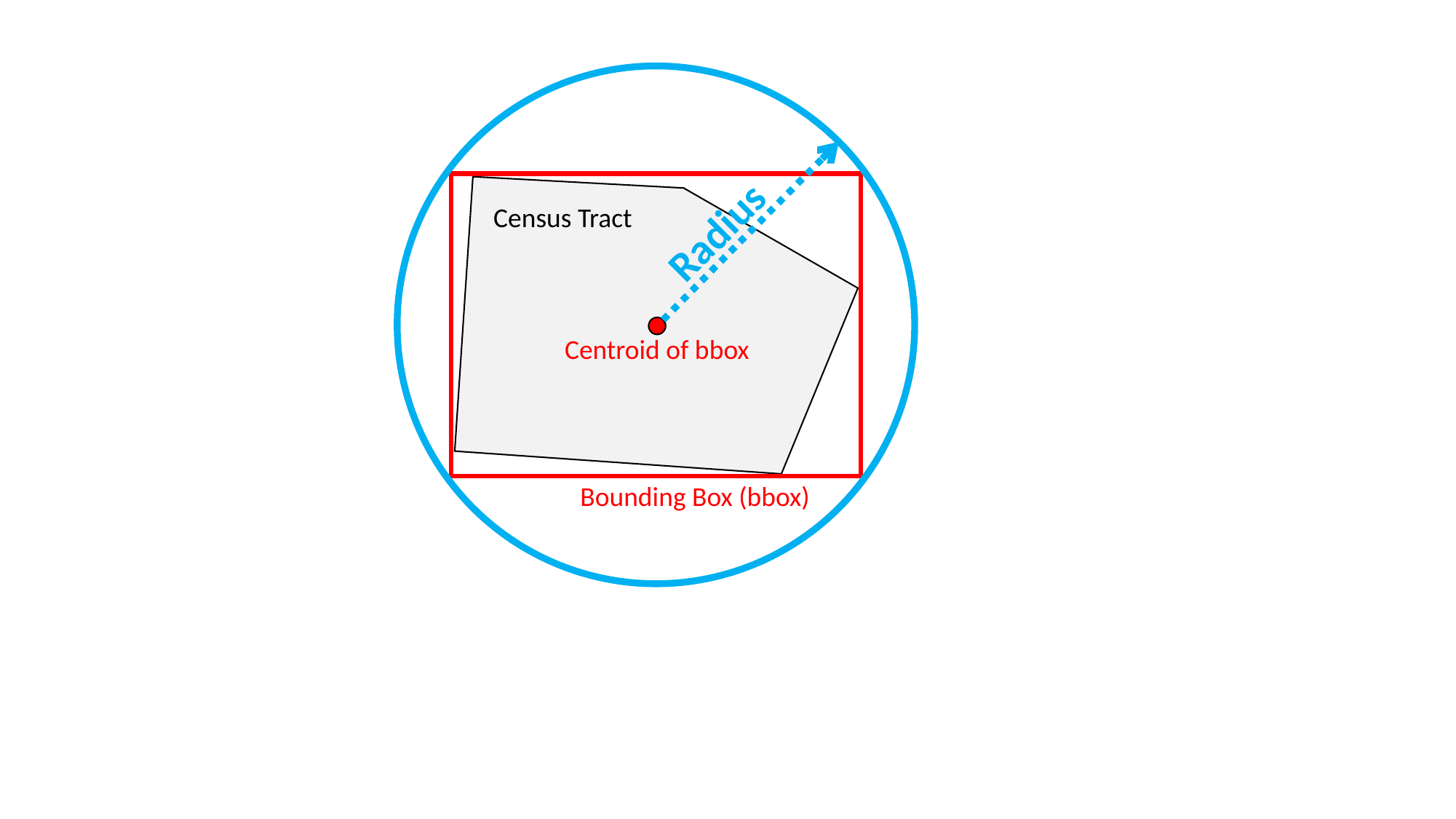

Census Tract
Radius

Centroid of bbox
Bounding Box (bbox)